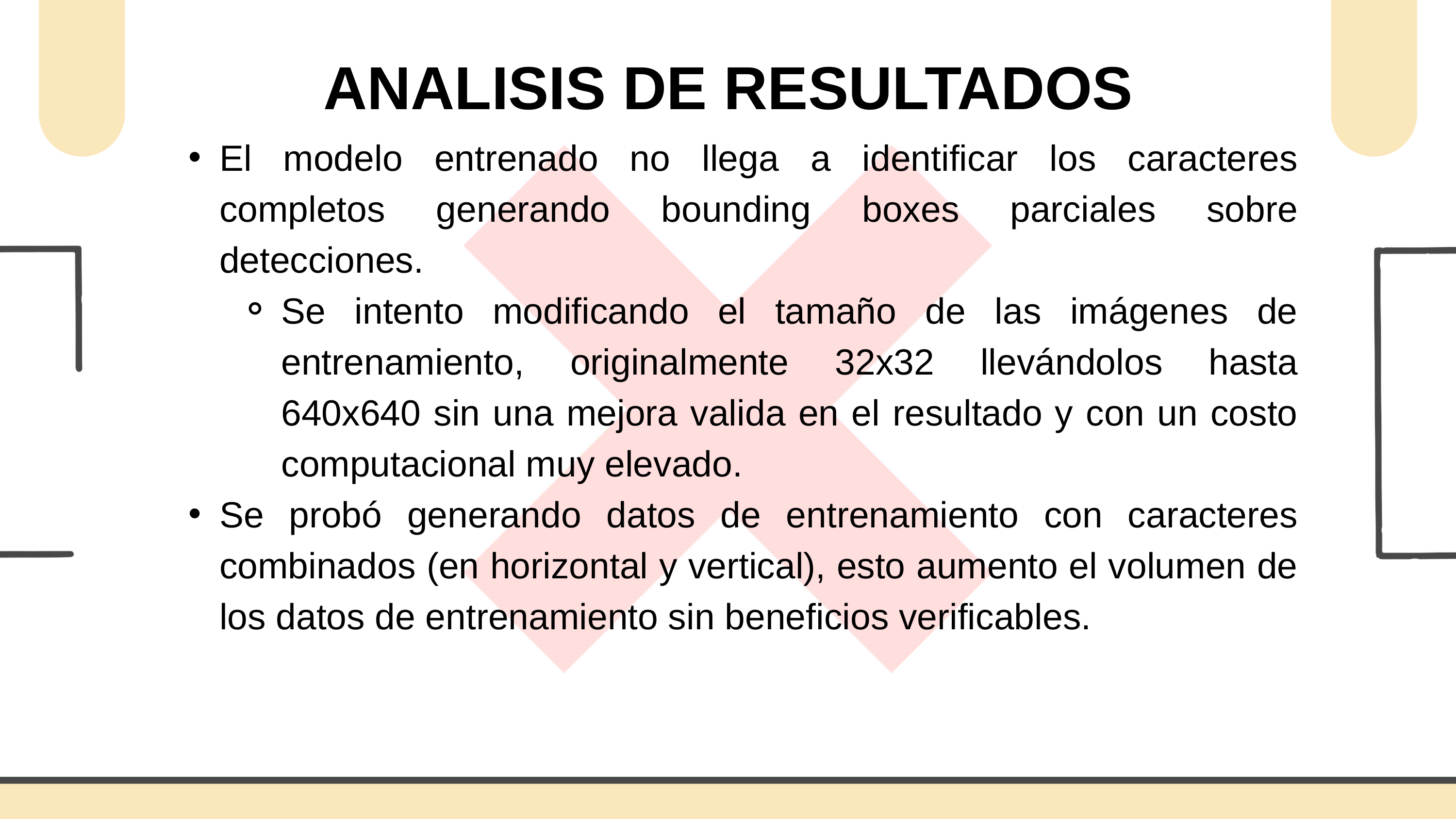

ANALISIS DE RESULTADOS
El modelo entrenado no llega a identificar los caracteres completos generando bounding boxes parciales sobre detecciones.
Se intento modificando el tamaño de las imágenes de entrenamiento, originalmente 32x32 llevándolos hasta 640x640 sin una mejora valida en el resultado y con un costo computacional muy elevado.
Se probó generando datos de entrenamiento con caracteres combinados (en horizontal y vertical), esto aumento el volumen de los datos de entrenamiento sin beneficios verificables.